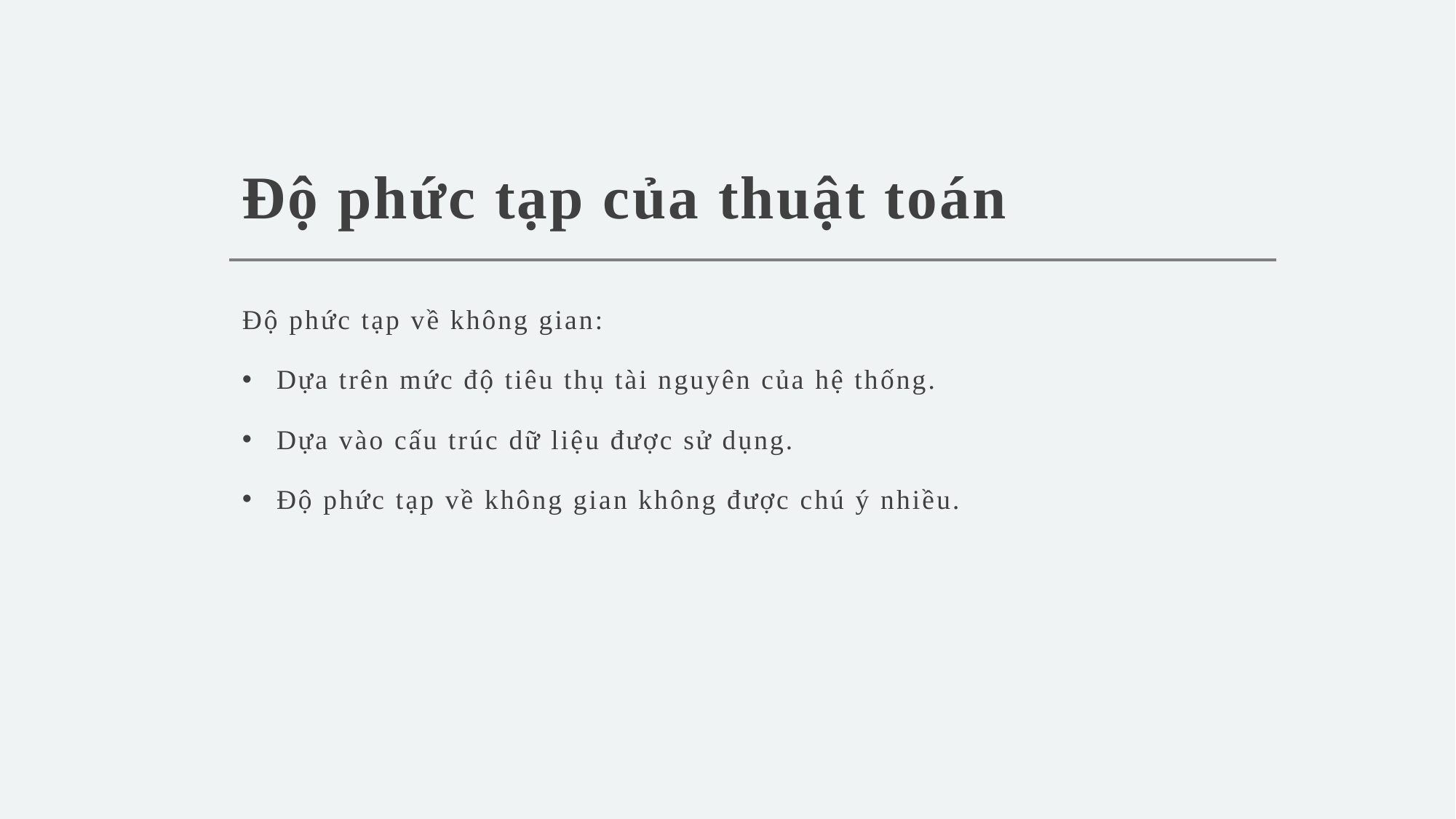

# Độ phức tạp của thuật toán
Độ phức tạp về không gian:
Dựa trên mức độ tiêu thụ tài nguyên của hệ thống.
Dựa vào cấu trúc dữ liệu được sử dụng.
Độ phức tạp về không gian không được chú ý nhiều.